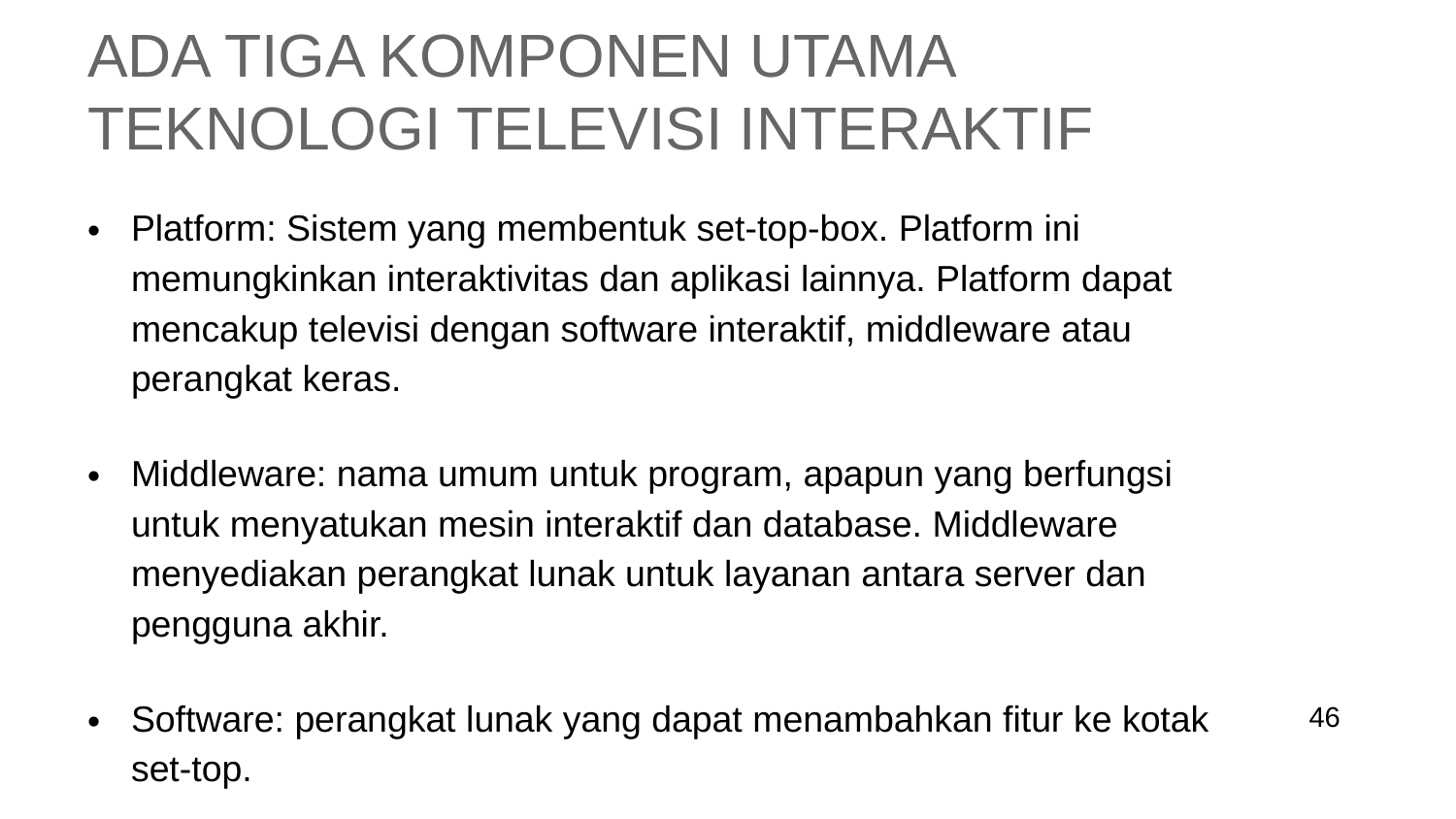

# Ada tiga komponen utama teknologi televisi interaktif
Platform: Sistem yang membentuk set-top-box. Platform ini memungkinkan interaktivitas dan aplikasi lainnya. Platform dapat mencakup televisi dengan software interaktif, middleware atau perangkat keras.
Middleware: nama umum untuk program, apapun yang berfungsi untuk menyatukan mesin interaktif dan database. Middleware menyediakan perangkat lunak untuk layanan antara server dan pengguna akhir.
Software: perangkat lunak yang dapat menambahkan fitur ke kotak set-top.

46